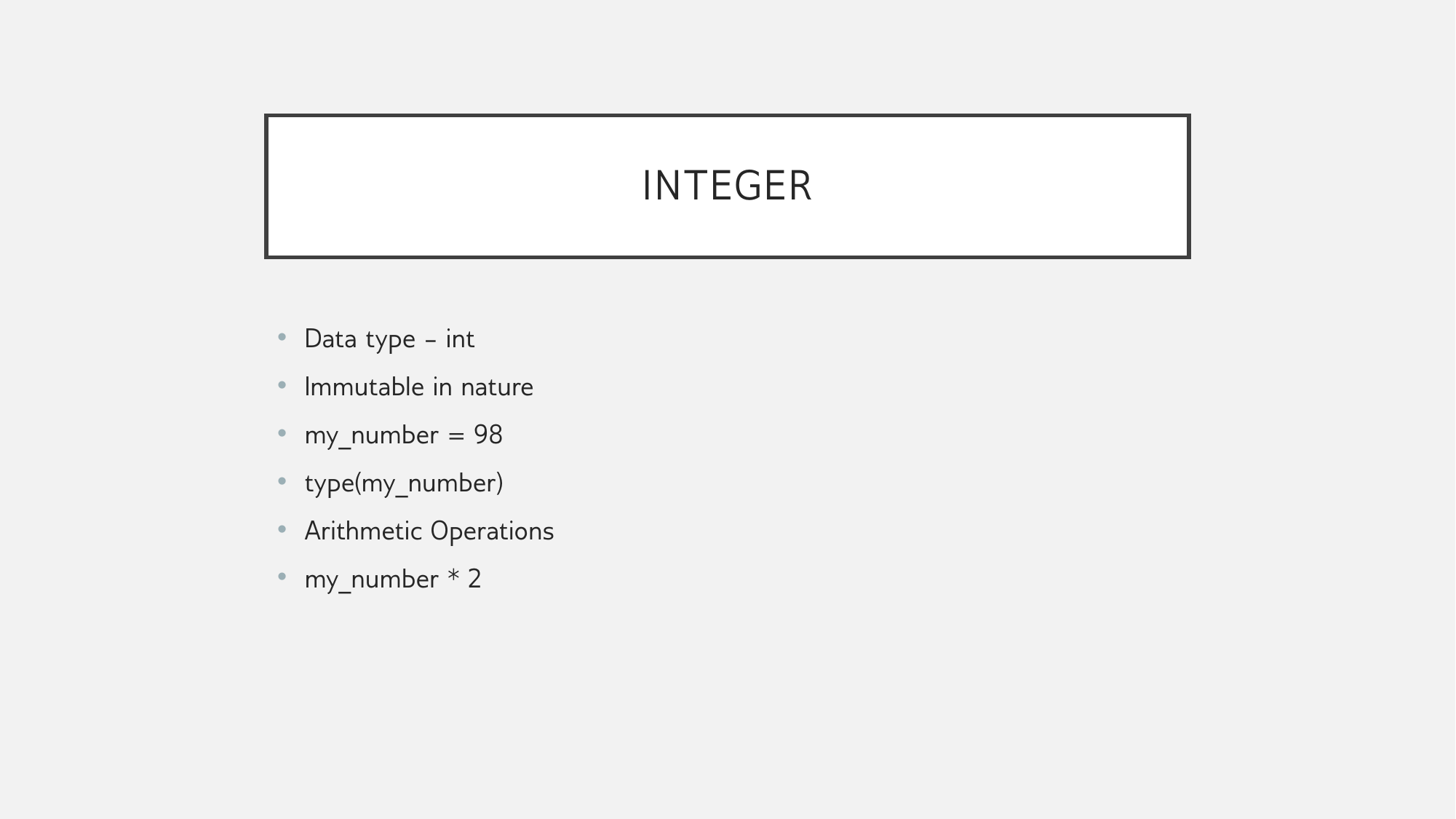

# Integer
Data type – int
Immutable in nature
my_number = 98
type(my_number)
Arithmetic Operations
my_number * 2